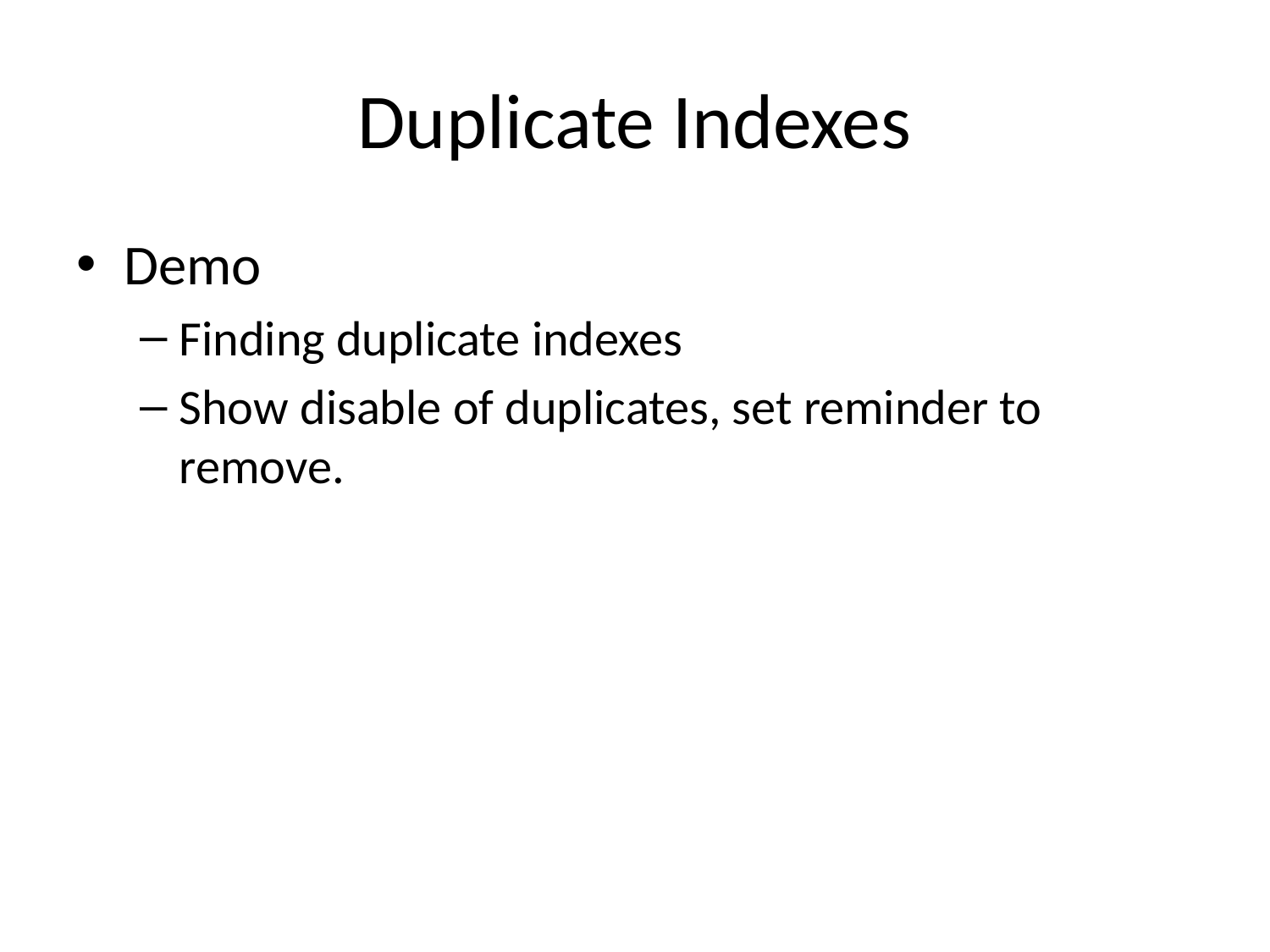

# Duplicate Indexes
Demo
Finding duplicate indexes
Show disable of duplicates, set reminder to remove.